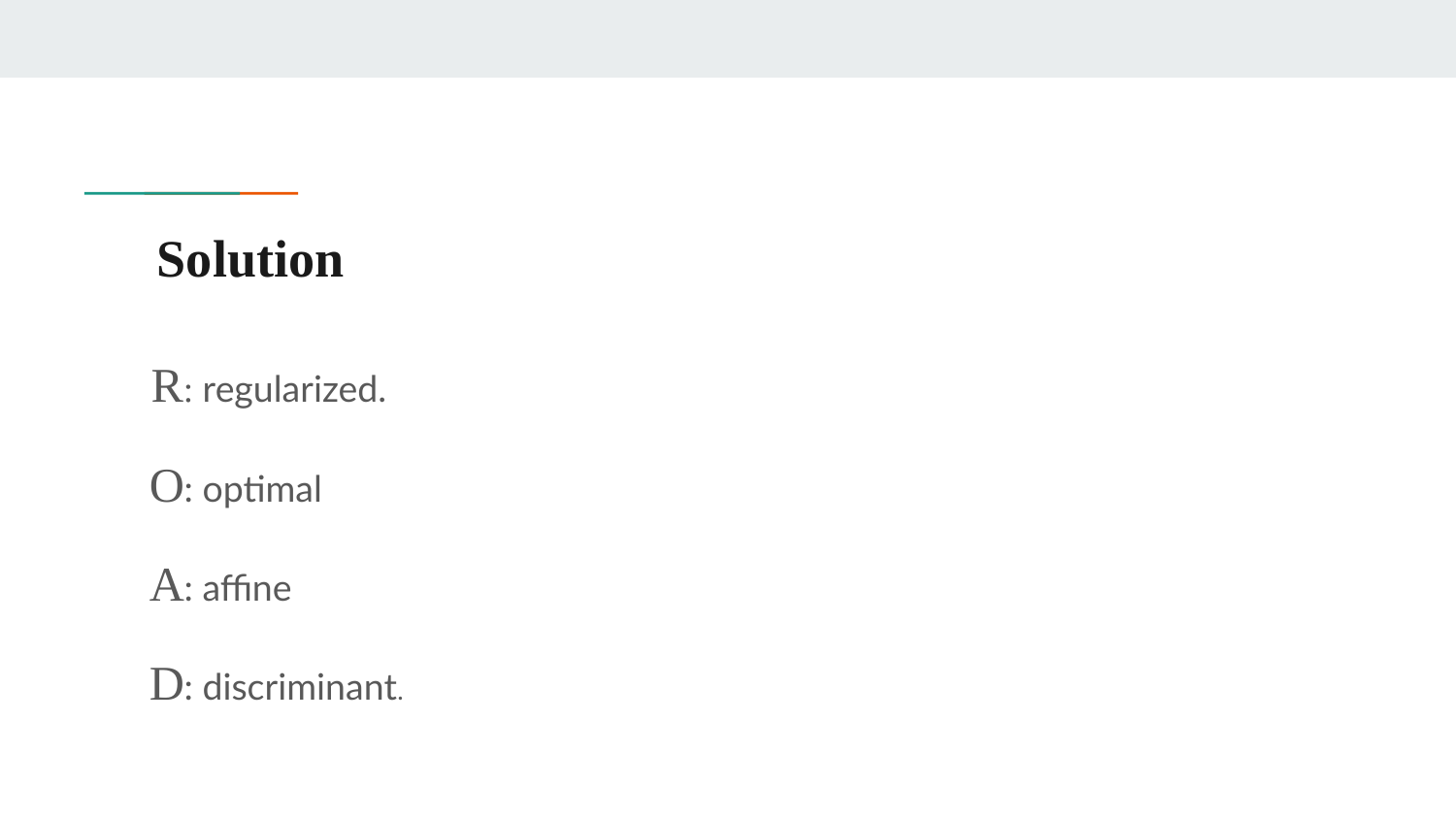

# Solution
   R: regularized.
  O: optimal
  A: affine
  D: discriminant.